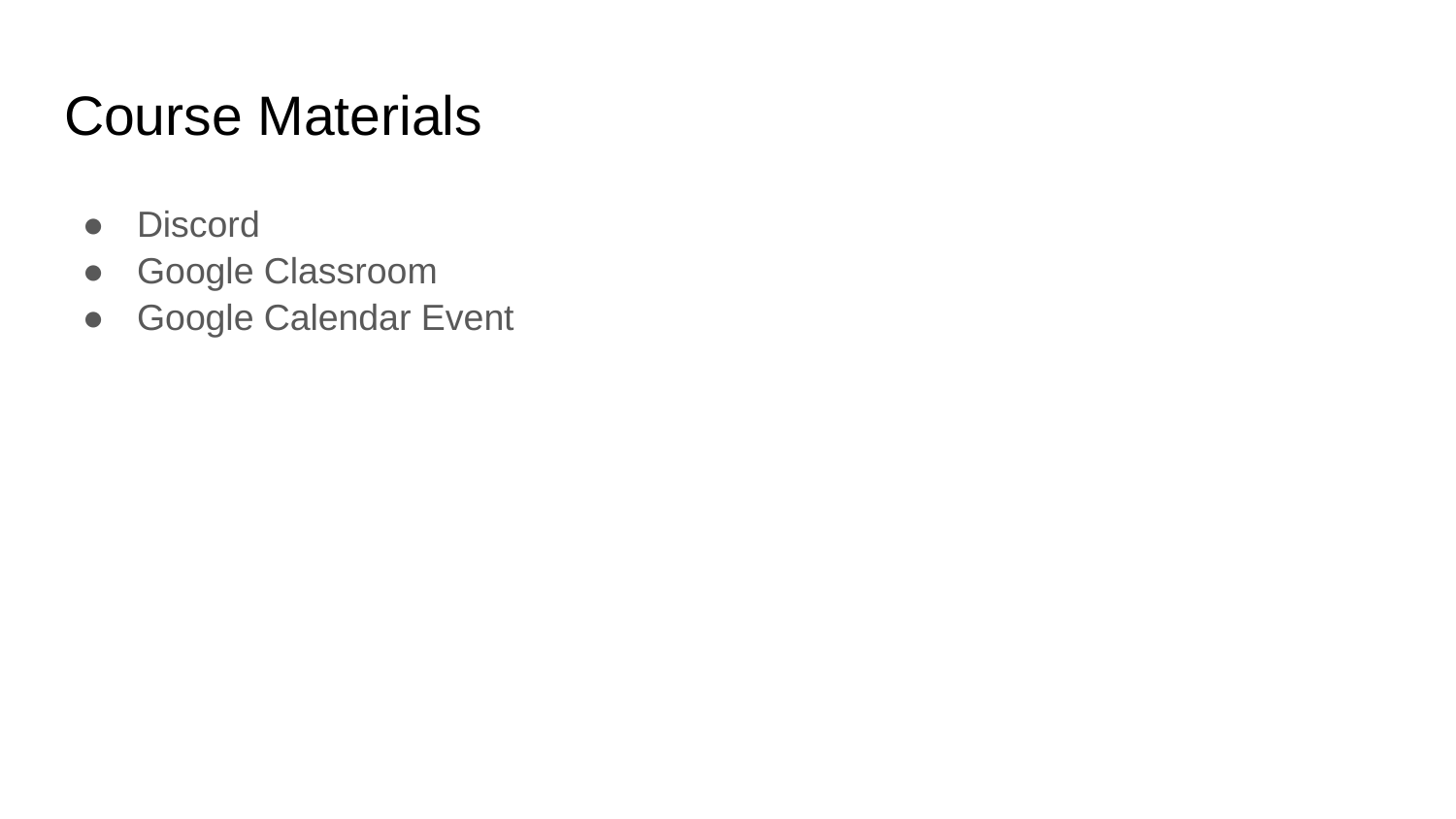

# Course Materials
Discord
Google Classroom
Google Calendar Event